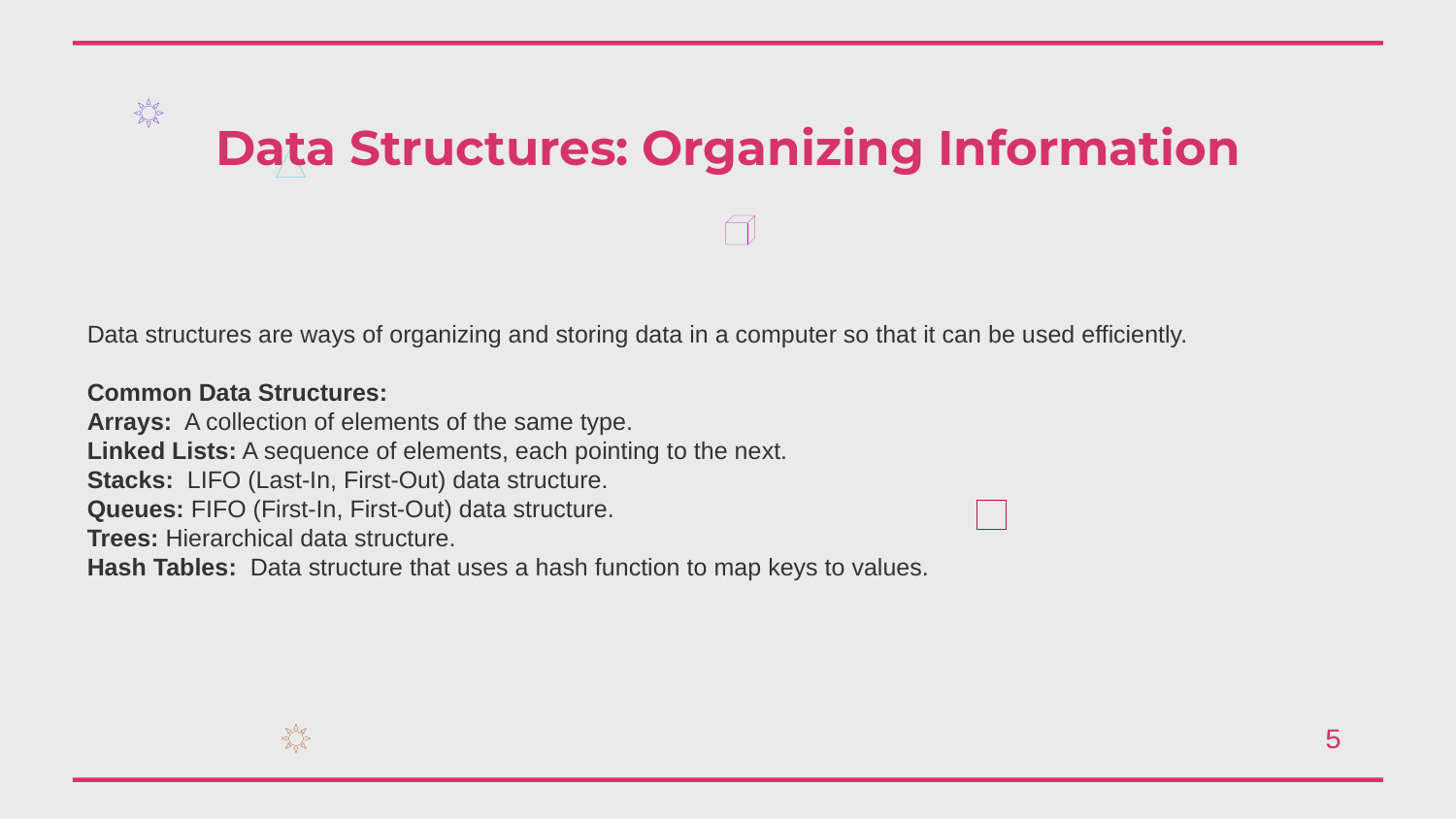

Data Structures: Organizing Information

Data structures are ways of organizing and storing data in a computer so that it can be used efficiently.

Common Data Structures:
Arrays:  A collection of elements of the same type.
Linked Lists: A sequence of elements, each pointing to the next.
Stacks:  LIFO (Last-In, First-Out) data structure.
Queues: FIFO (First-In, First-Out) data structure.
Trees: Hierarchical data structure.
Hash Tables:  Data structure that uses a hash function to map keys to values.

5